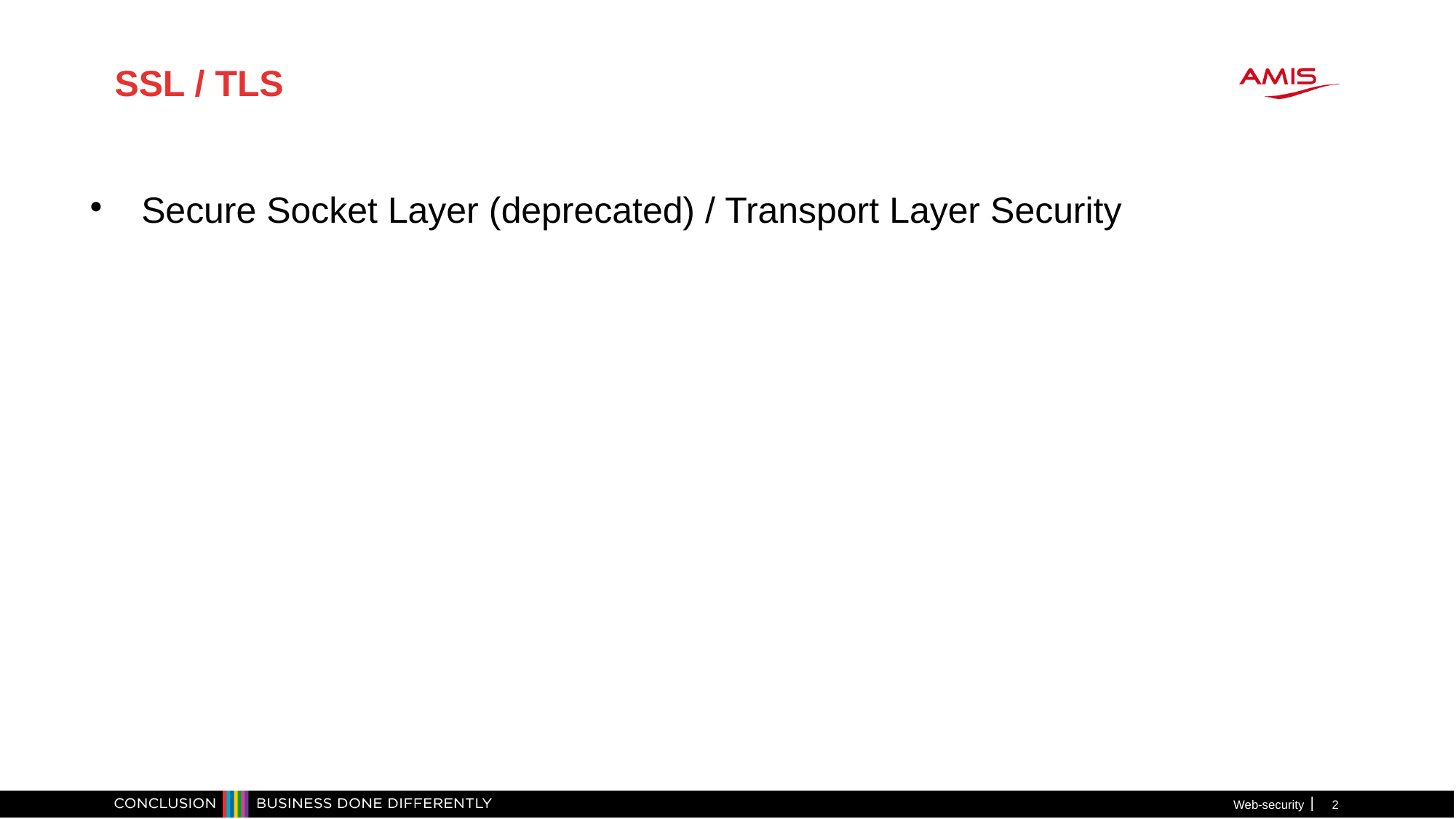

# Secure Socket Layer (deprecated) / Transport Layer Security
SSL / TLS

Web-security
2